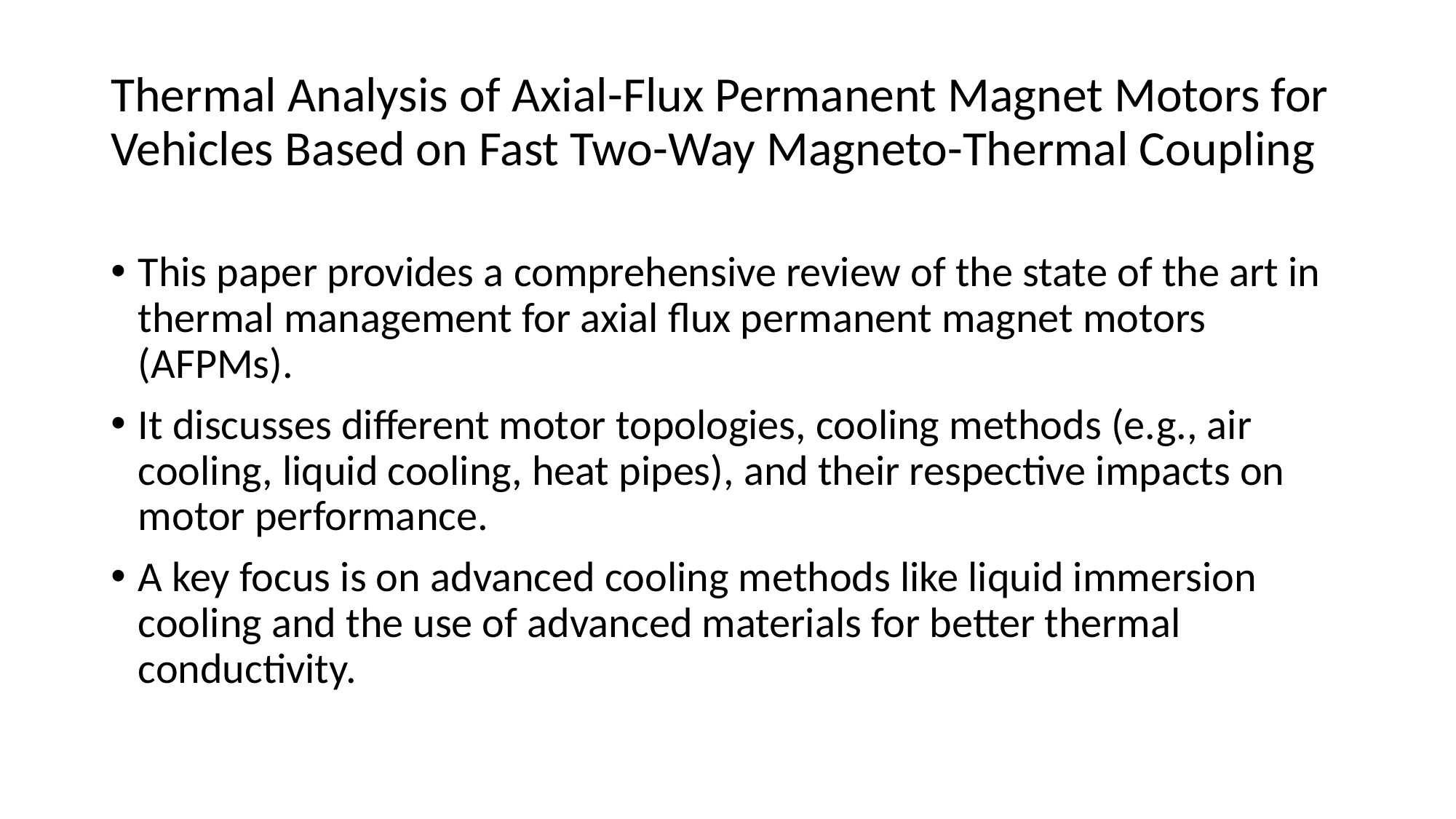

# Thermal Analysis of Axial-Flux Permanent Magnet Motors for Vehicles Based on Fast Two-Way Magneto-Thermal Coupling
This paper provides a comprehensive review of the state of the art in thermal management for axial flux permanent magnet motors (AFPMs).
It discusses different motor topologies, cooling methods (e.g., air cooling, liquid cooling, heat pipes), and their respective impacts on motor performance.
A key focus is on advanced cooling methods like liquid immersion cooling and the use of advanced materials for better thermal conductivity.